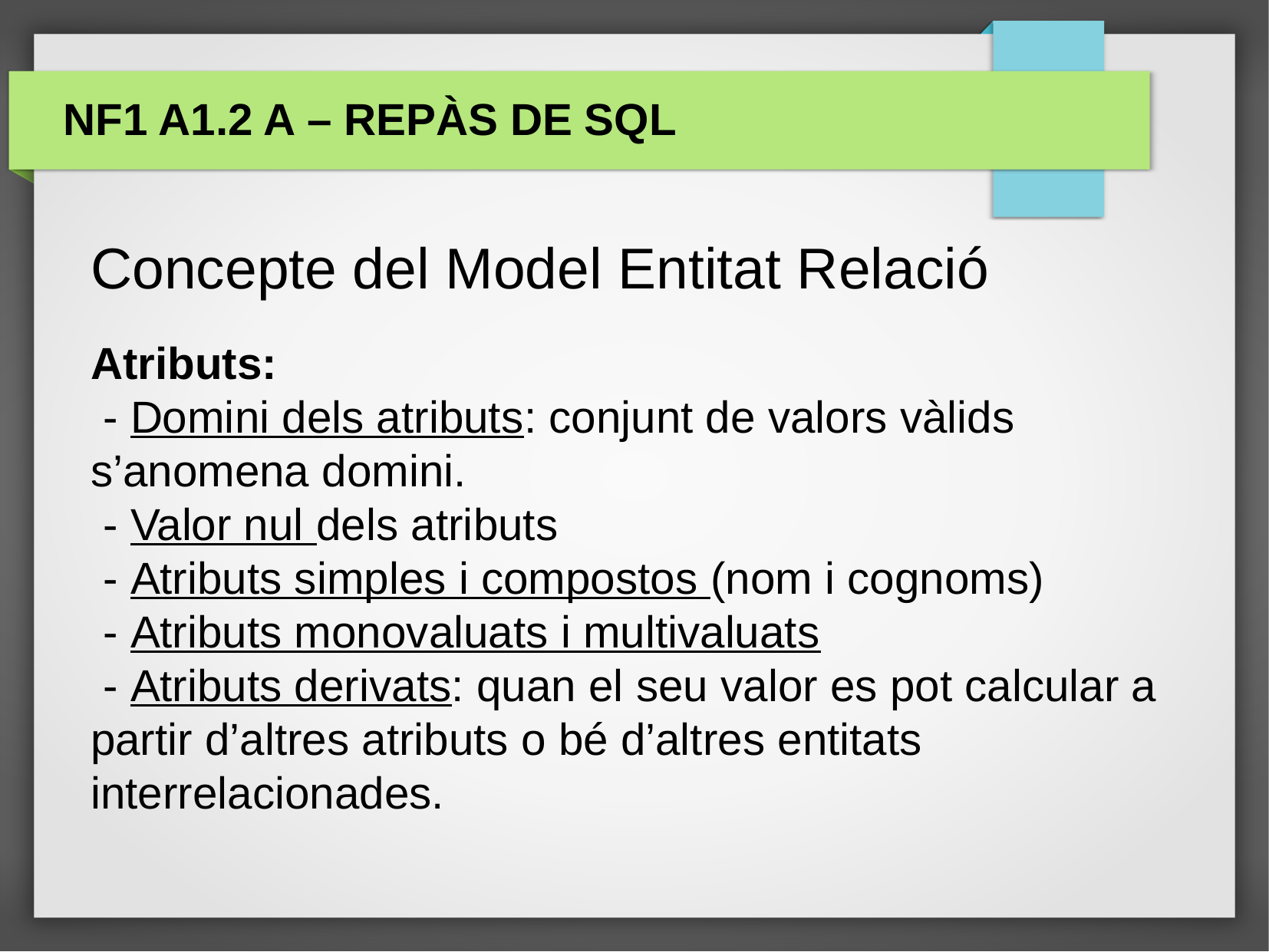

NF1 A1.2 A – Repàs de SQL
Concepte del Model Entitat Relació

Atributs:
 - Domini dels atributs: conjunt de valors vàlids s’anomena domini.
 - Valor nul dels atributs
 - Atributs simples i compostos (nom i cognoms)
 - Atributs monovaluats i multivaluats
 - Atributs derivats: quan el seu valor es pot calcular a partir d’altres atributs o bé d’altres entitats interrelacionades.